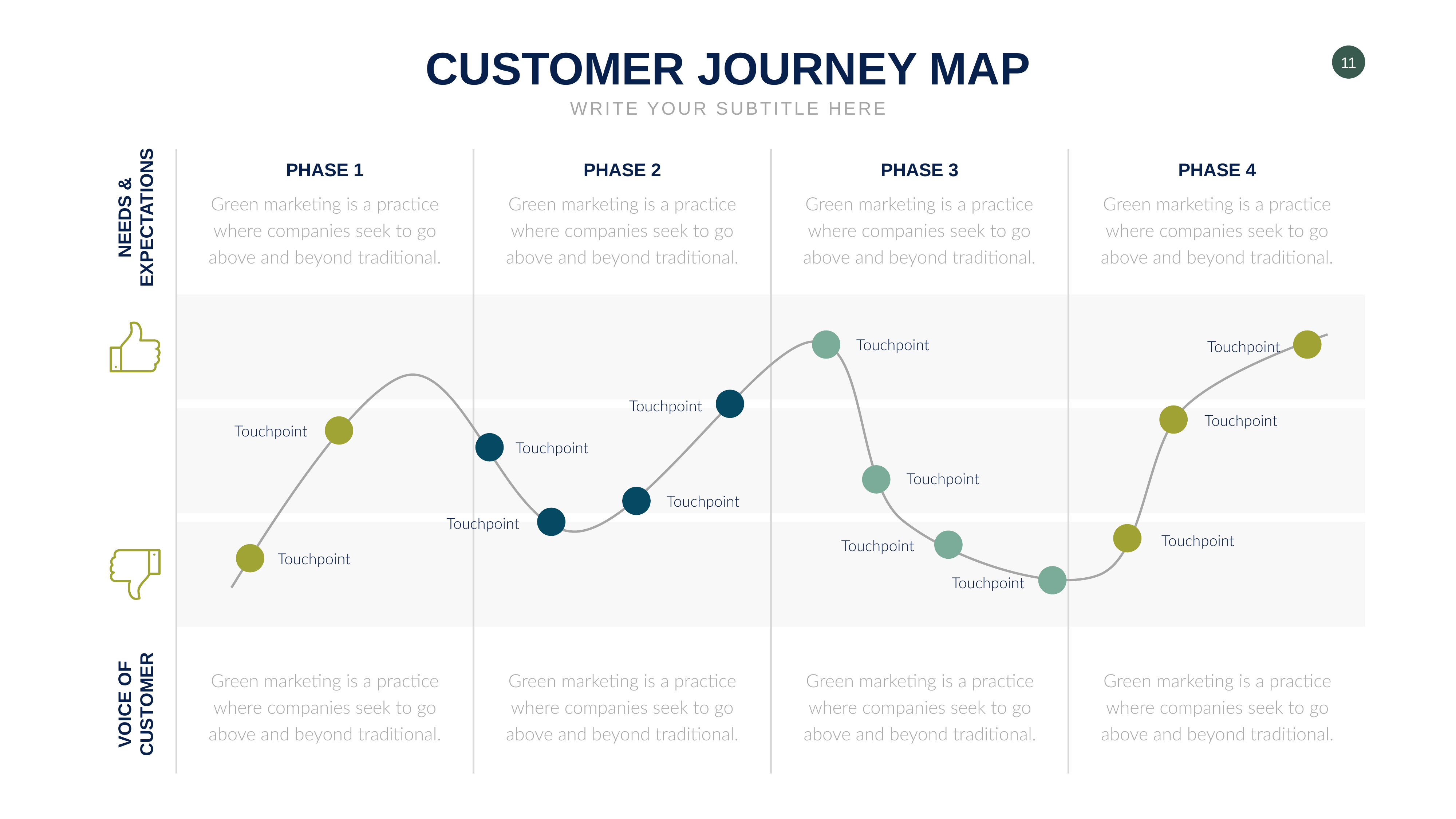

CUSTOMER JOURNEY MAP
WRITE YOUR SUBTITLE HERE
PHASE 1
PHASE 2
PHASE 3
PHASE 4
Green marketing is a practice where companies seek to go above and beyond traditional.
Green marketing is a practice where companies seek to go above and beyond traditional.
Green marketing is a practice where companies seek to go above and beyond traditional.
Green marketing is a practice where companies seek to go above and beyond traditional.
NEEDS &
EXPECTATIONS

Touchpoint
Touchpoint

Touchpoint

Touchpoint

Touchpoint

Touchpoint

Touchpoint

Touchpoint

Touchpoint

Touchpoint

Touchpoint

Touchpoint

Touchpoint
Green marketing is a practice where companies seek to go above and beyond traditional.
Green marketing is a practice where companies seek to go above and beyond traditional.
Green marketing is a practice where companies seek to go above and beyond traditional.
Green marketing is a practice where companies seek to go above and beyond traditional.
VOICE OF
CUSTOMER